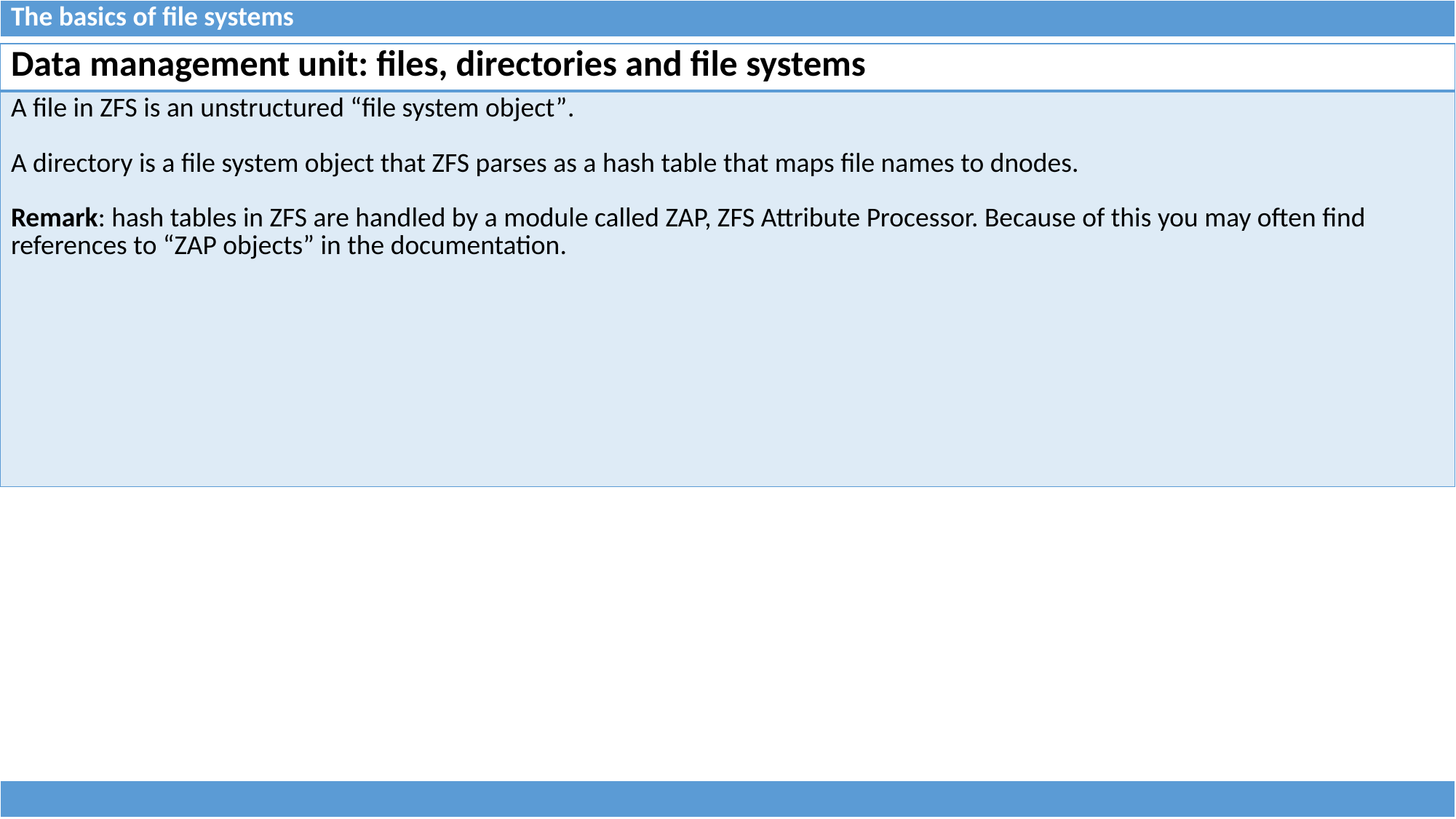

| The basics of file systems |
| --- |
| Data management unit: files, directories and file systems |
| --- |
| A file in ZFS is an unstructured “file system object”. A directory is a file system object that ZFS parses as a hash table that maps file names to dnodes. Remark: hash tables in ZFS are handled by a module called ZAP, ZFS Attribute Processor. Because of this you may often find references to “ZAP objects” in the documentation. |
|  |
| --- |